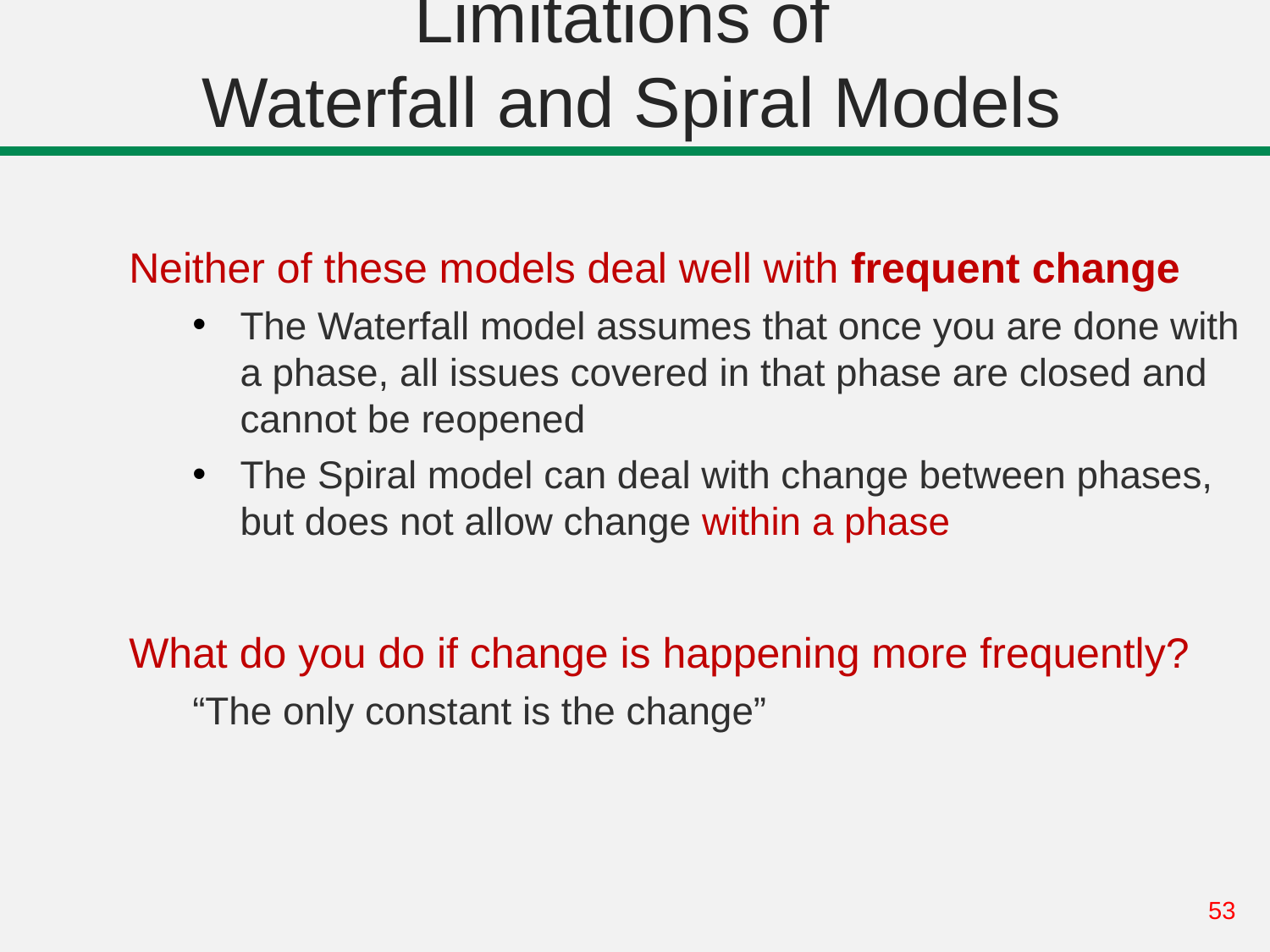

# Limitations of Waterfall and Spiral Models

Neither of these models deal well with frequent change
The Waterfall model assumes that once you are done with a phase, all issues covered in that phase are closed and cannot be reopened
The Spiral model can deal with change between phases, but does not allow change within a phase

What do you do if change is happening more frequently?
“The only constant is the change”